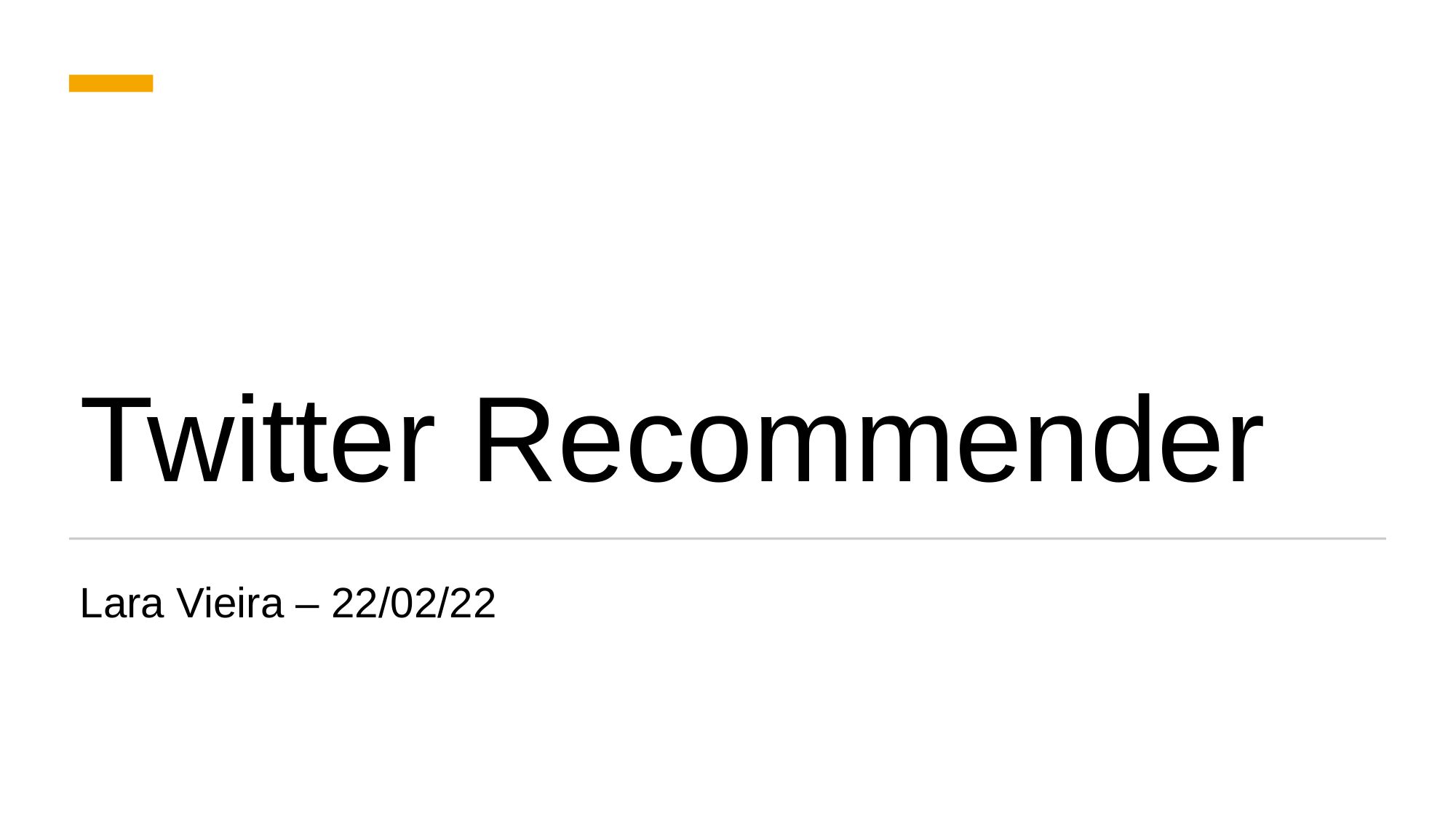

# Twitter Recommender
Lara Vieira – 22/02/22